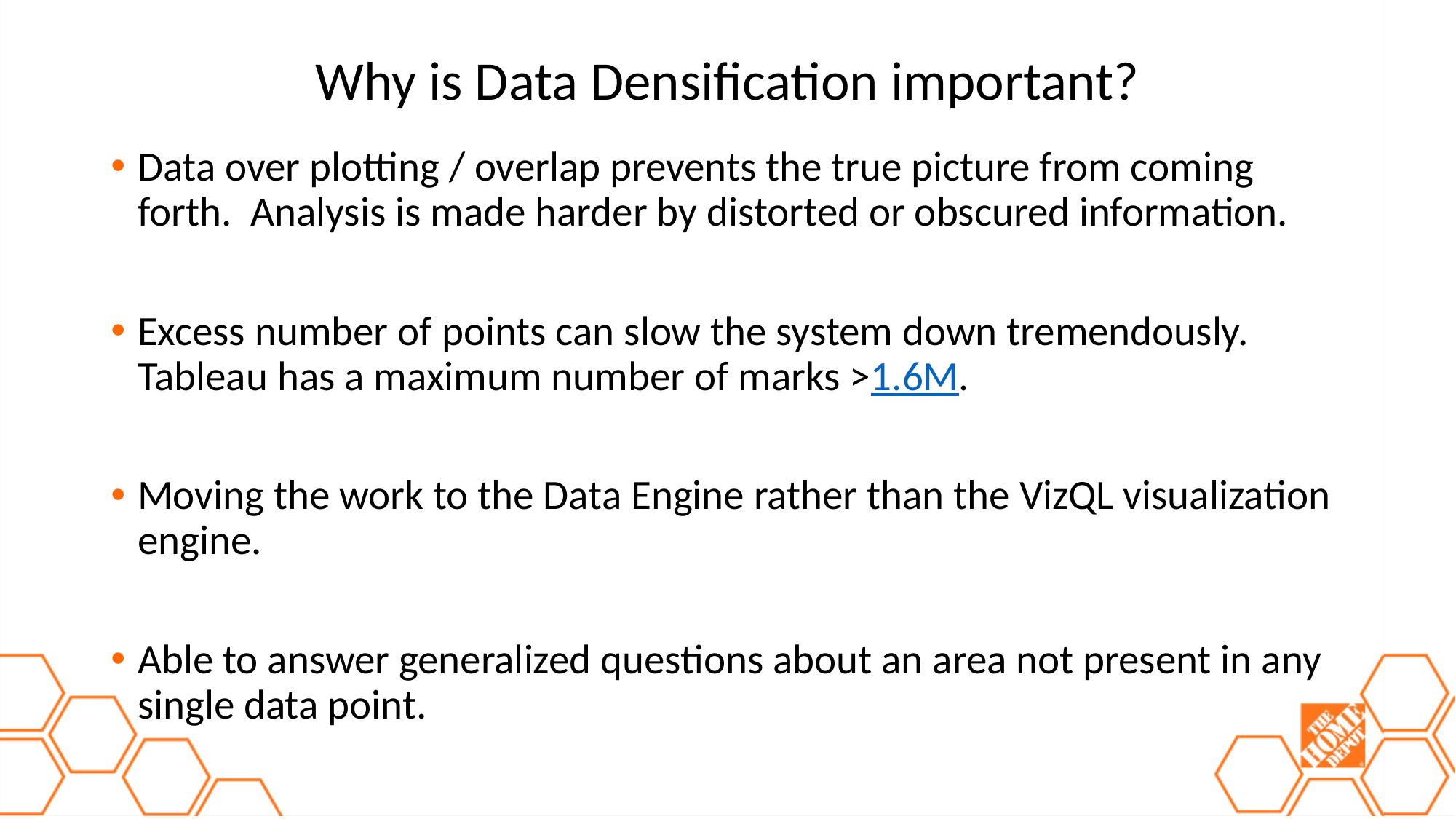

# Why is Data Densification important?
Data over plotting / overlap prevents the true picture from coming forth.  Analysis is made harder by distorted or obscured information.

Excess number of points can slow the system down tremendously. Tableau has a maximum number of marks >1.6M.

Moving the work to the Data Engine rather than the VizQL visualization engine.

Able to answer generalized questions about an area not present in any single data point.